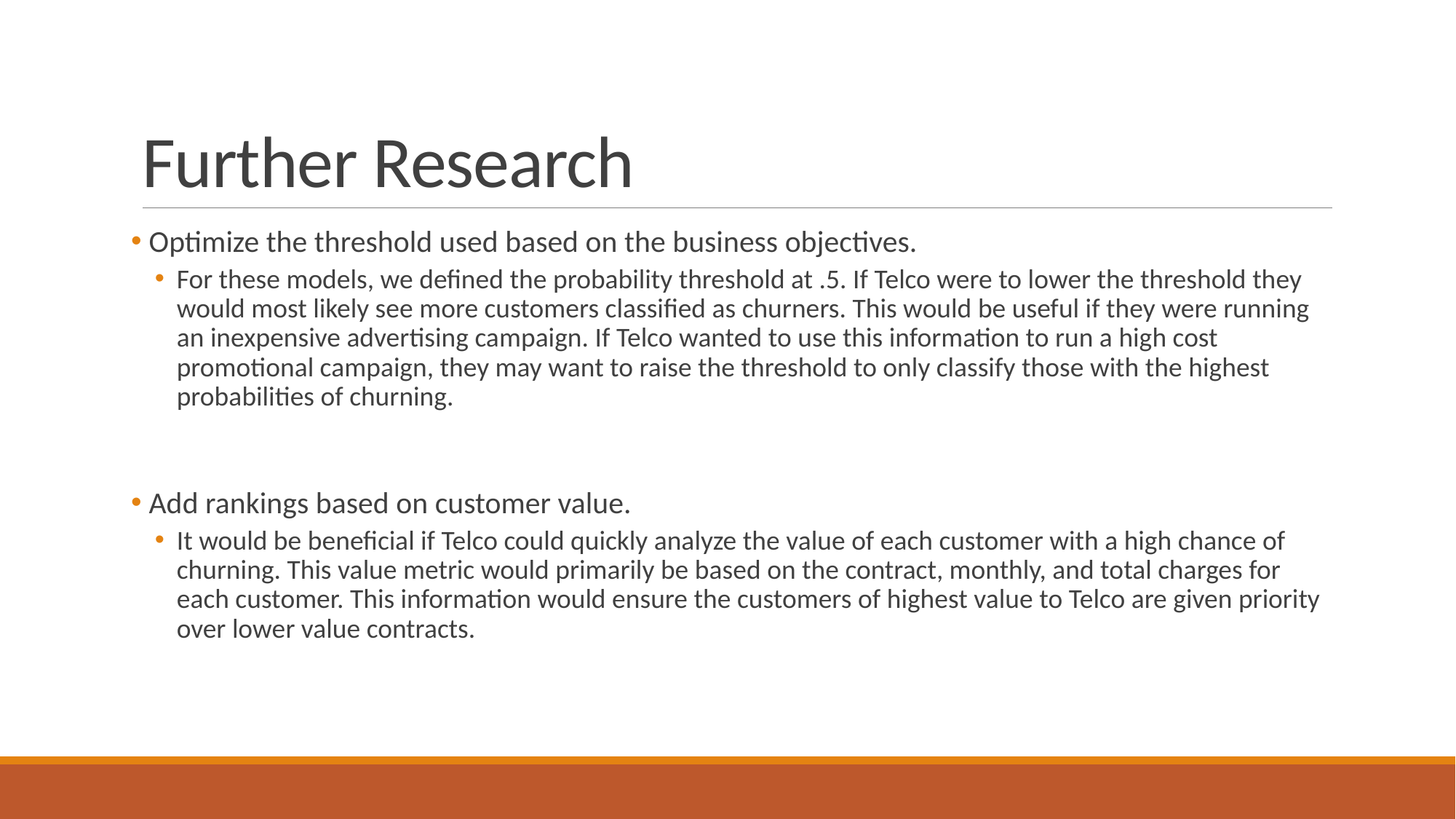

# Further Research
 Optimize the threshold used based on the business objectives.
For these models, we defined the probability threshold at .5. If Telco were to lower the threshold they would most likely see more customers classified as churners. This would be useful if they were running an inexpensive advertising campaign. If Telco wanted to use this information to run a high cost promotional campaign, they may want to raise the threshold to only classify those with the highest probabilities of churning.

 Add rankings based on customer value.
It would be beneficial if Telco could quickly analyze the value of each customer with a high chance of churning. This value metric would primarily be based on the contract, monthly, and total charges for each customer. This information would ensure the customers of highest value to Telco are given priority over lower value contracts.